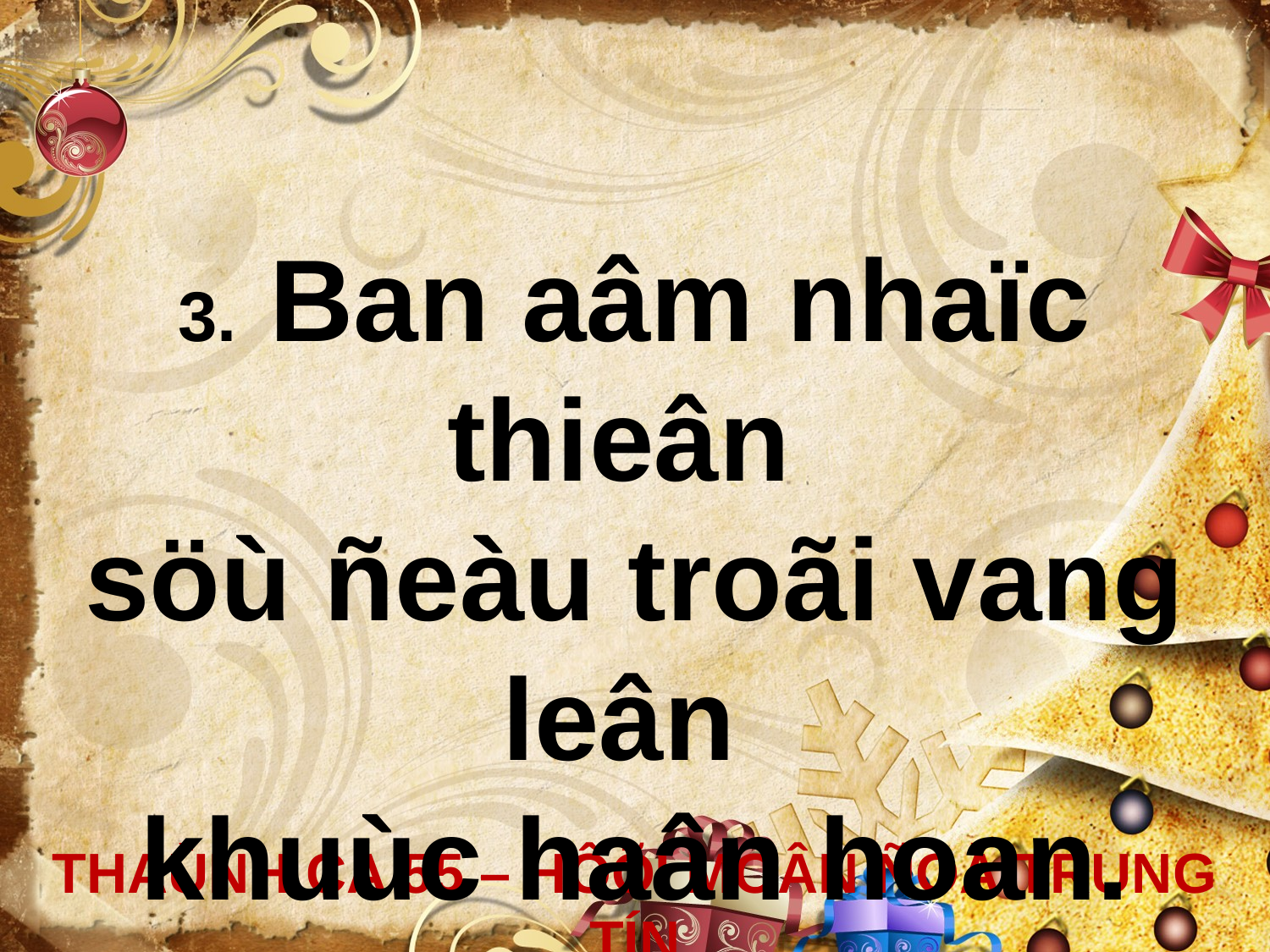

3. Ban aâm nhaïc thieân
söù ñeàu troãi vang leân
khuùc haân hoan.
THAÙNH CA 55 – HÔÕI MOÂN ÑOÀ TRUNG TÍN